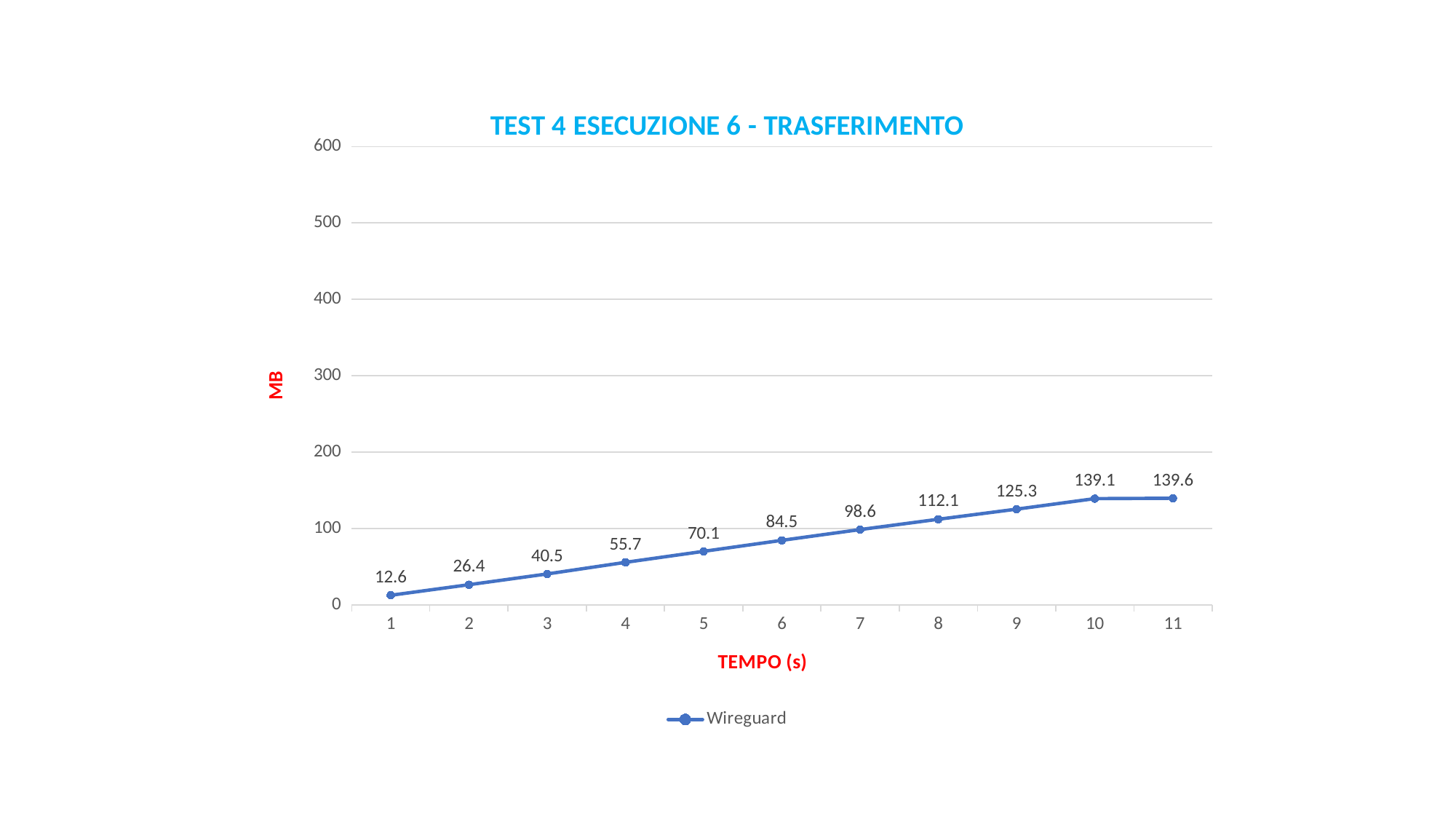

### Chart: TEST 4 ESECUZIONE 6 - TRASFERIMENTO

| Category | Wireguard |
|---|---|
| 1 | 12.6 |
| 2 | 26.4 |
| 3 | 40.5 |
| 4 | 55.7 |
| 5 | 70.1 |
| 6 | 84.5 |
| 7 | 98.6 |
| 8 | 112.1 |
| 9 | 125.3 |
| 10 | 139.1 |
| 11 | 139.6 |